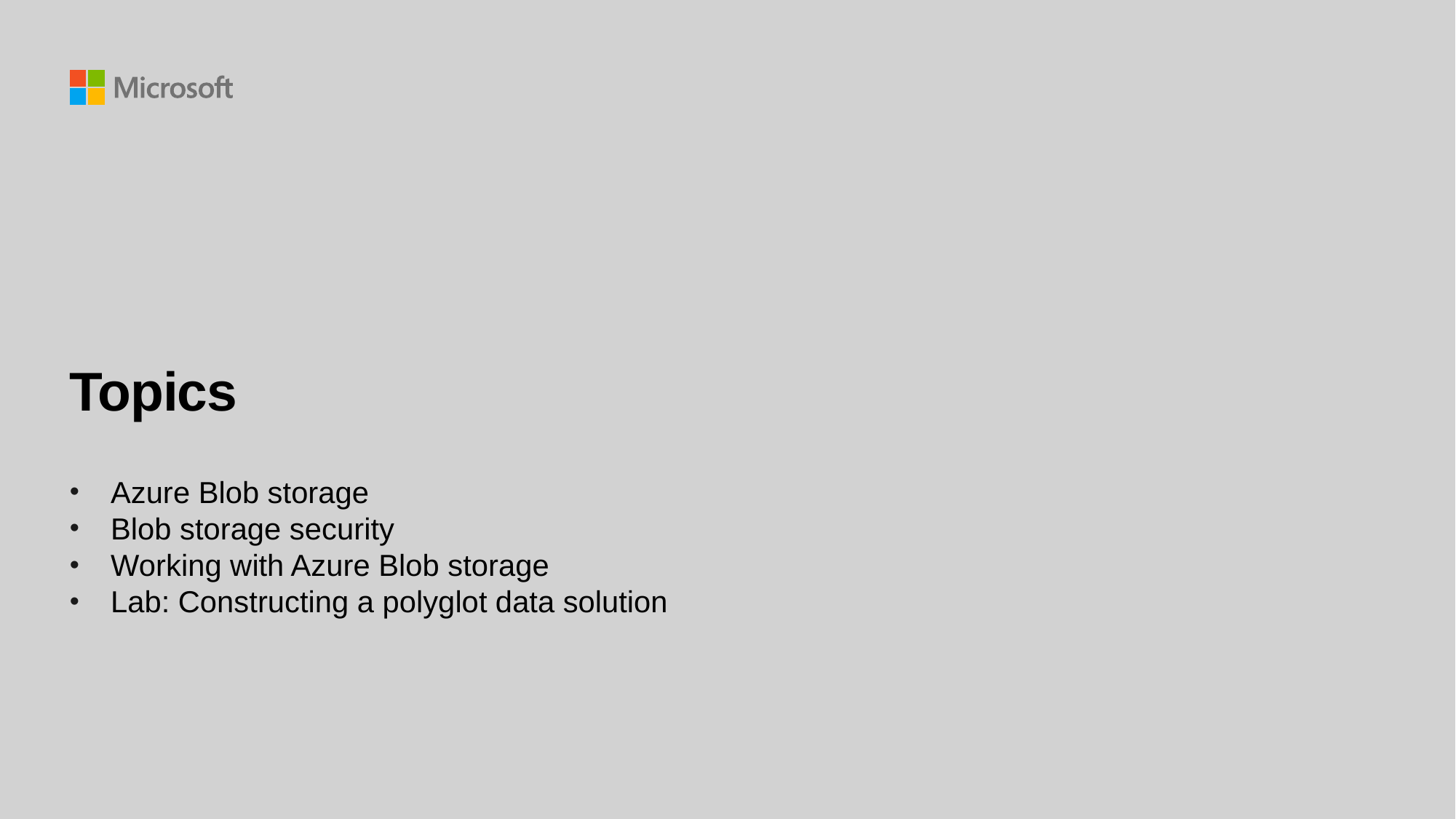

# Topics
Azure Blob storage
Blob storage security
Working with Azure Blob storage
Lab: Constructing a polyglot data solution